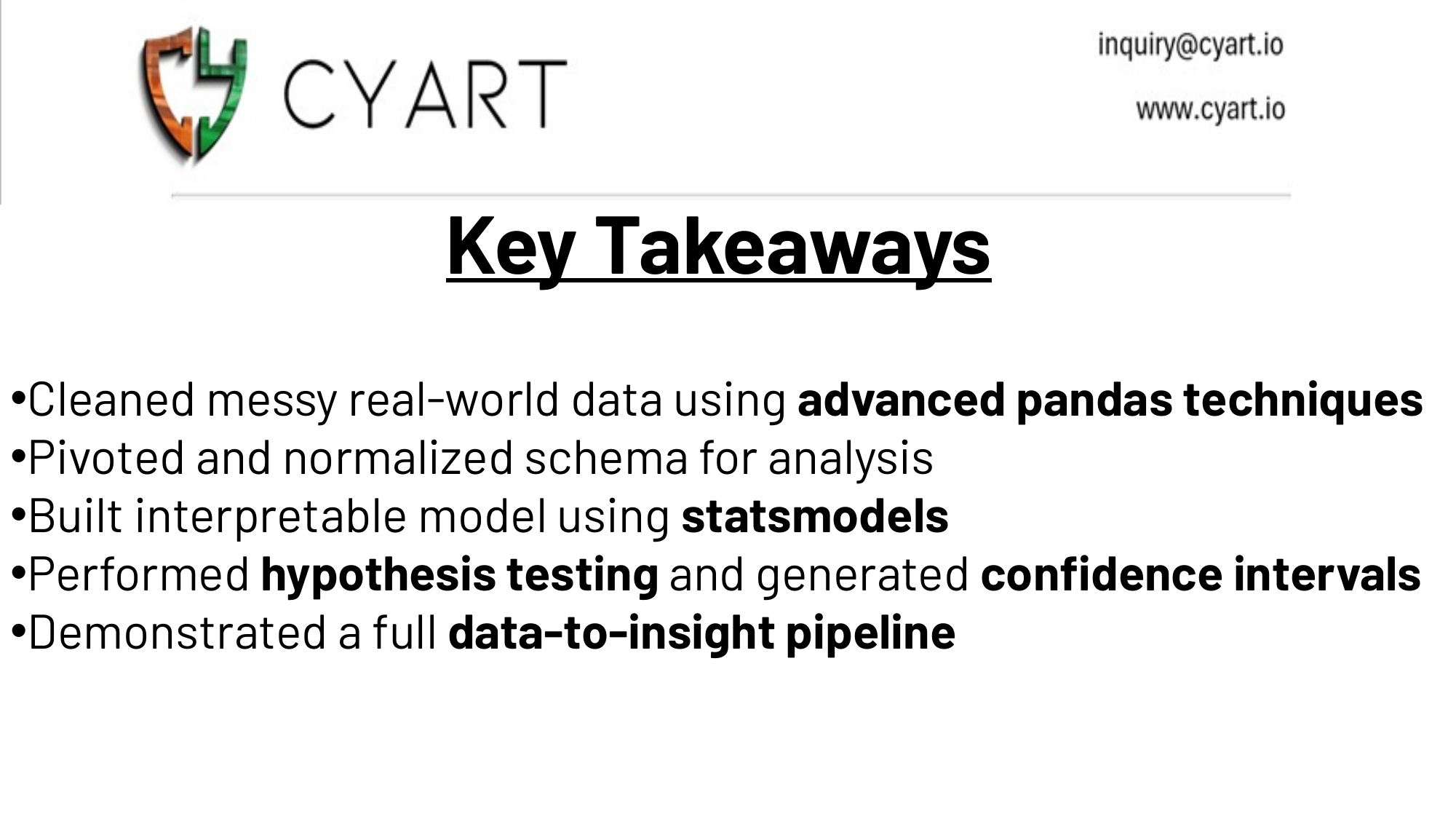

Key Takeaways
Cleaned messy real-world data using advanced pandas techniques
Pivoted and normalized schema for analysis
Built interpretable model using statsmodels
Performed hypothesis testing and generated confidence intervals
Demonstrated a full data-to-insight pipeline